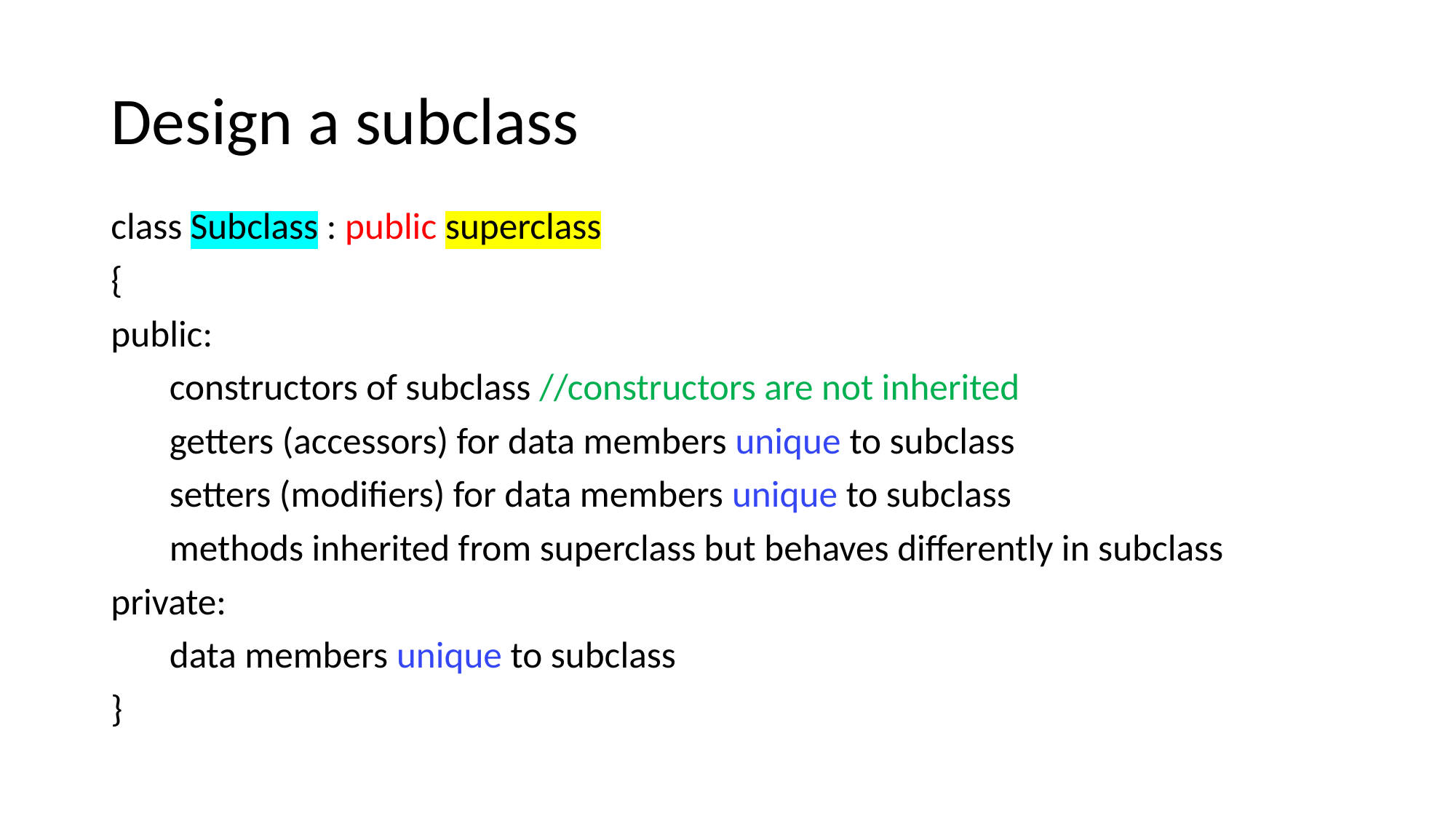

# Design a subclass
class Subclass : public superclass
{
public:
       constructors of subclass //constructors are not inherited
       getters (accessors) for data members unique to subclass
       setters (modifiers) for data members unique to subclass
       methods inherited from superclass but behaves differently in subclass
private:
       data members unique to subclass
}